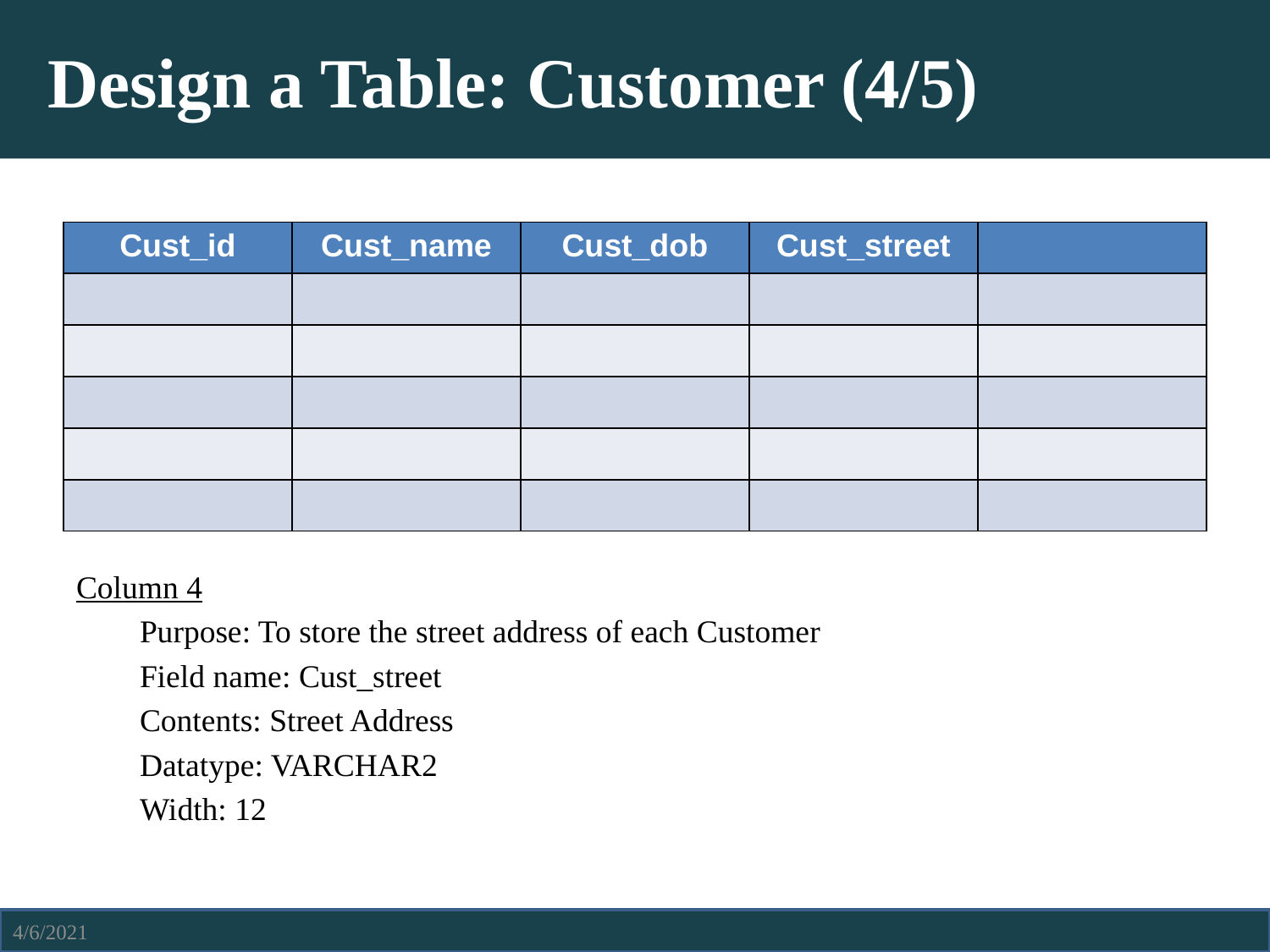

# Design a Table: Customer (4/5)
| Cust\_id | Cust\_name | Cust\_dob | Cust\_street |  |
| --- | --- | --- | --- | --- |
|  |  |  |  |  |
|  |  |  |  |  |
|  |  |  |  |  |
|  |  |  |  |  |
|  |  |  |  |  |
Column 4
Purpose: To store the street address of each Customer
Field name: Cust_street
Contents: Street Address
Datatype: VARCHAR2
Width: 12
4/6/2021